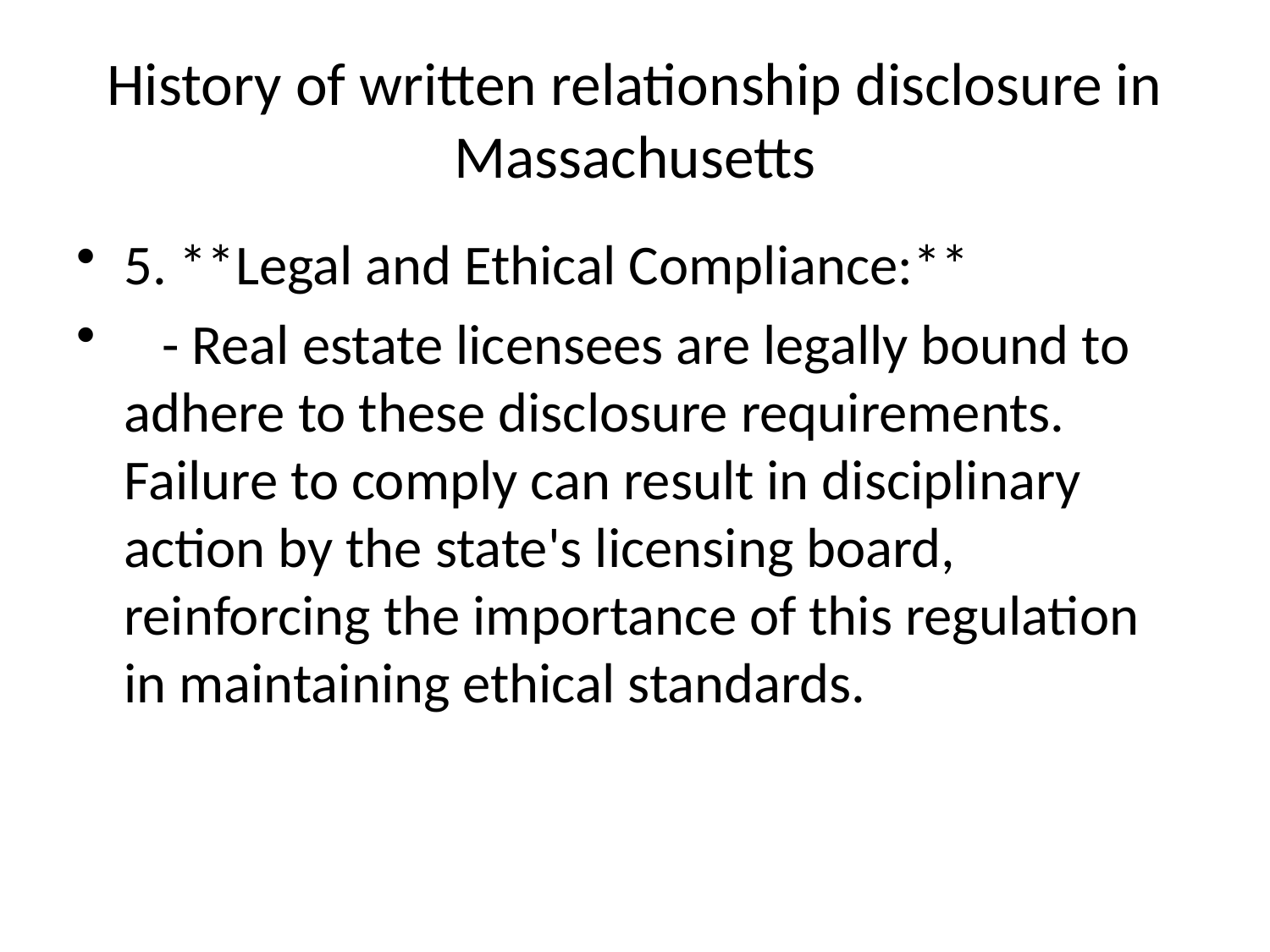

# History of written relationship disclosure in Massachusetts

5. **Legal and Ethical Compliance:**
   - Real estate licensees are legally bound to adhere to these disclosure requirements. Failure to comply can result in disciplinary action by the state's licensing board, reinforcing the importance of this regulation in maintaining ethical standards.